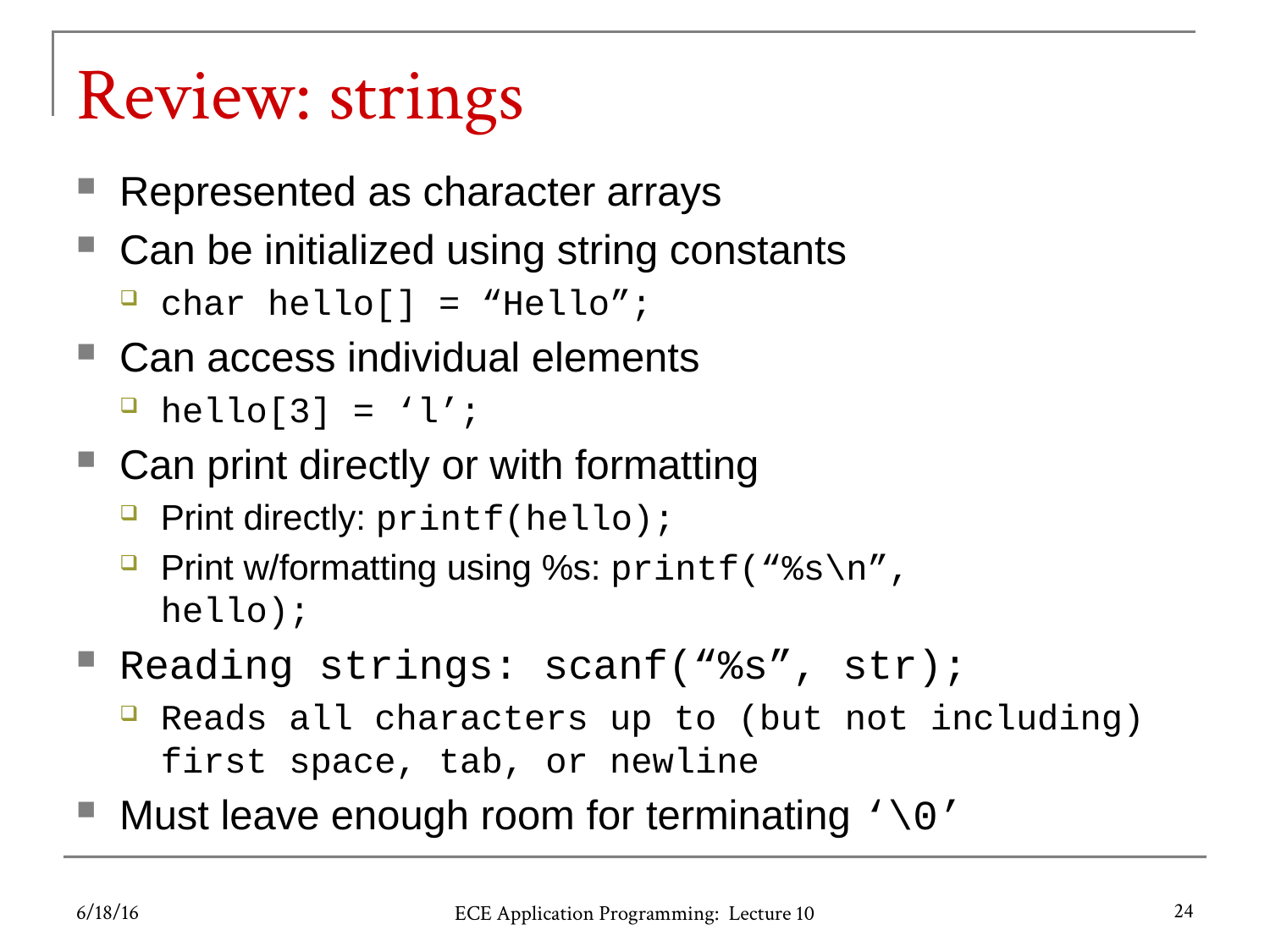

# Review: strings
Represented as character arrays
Can be initialized using string constants
char hello[] = “Hello”;
Can access individual elements
hello[3] = ‘l’;
Can print directly or with formatting
Print directly: printf(hello);
Print w/formatting using %s: printf(“%s\n”, 						 	hello);
Reading strings: scanf(“%s”, str);
Reads all characters up to (but not including) first space, tab, or newline
Must leave enough room for terminating ‘\0’
6/18/16
24
ECE Application Programming:  Lecture 10